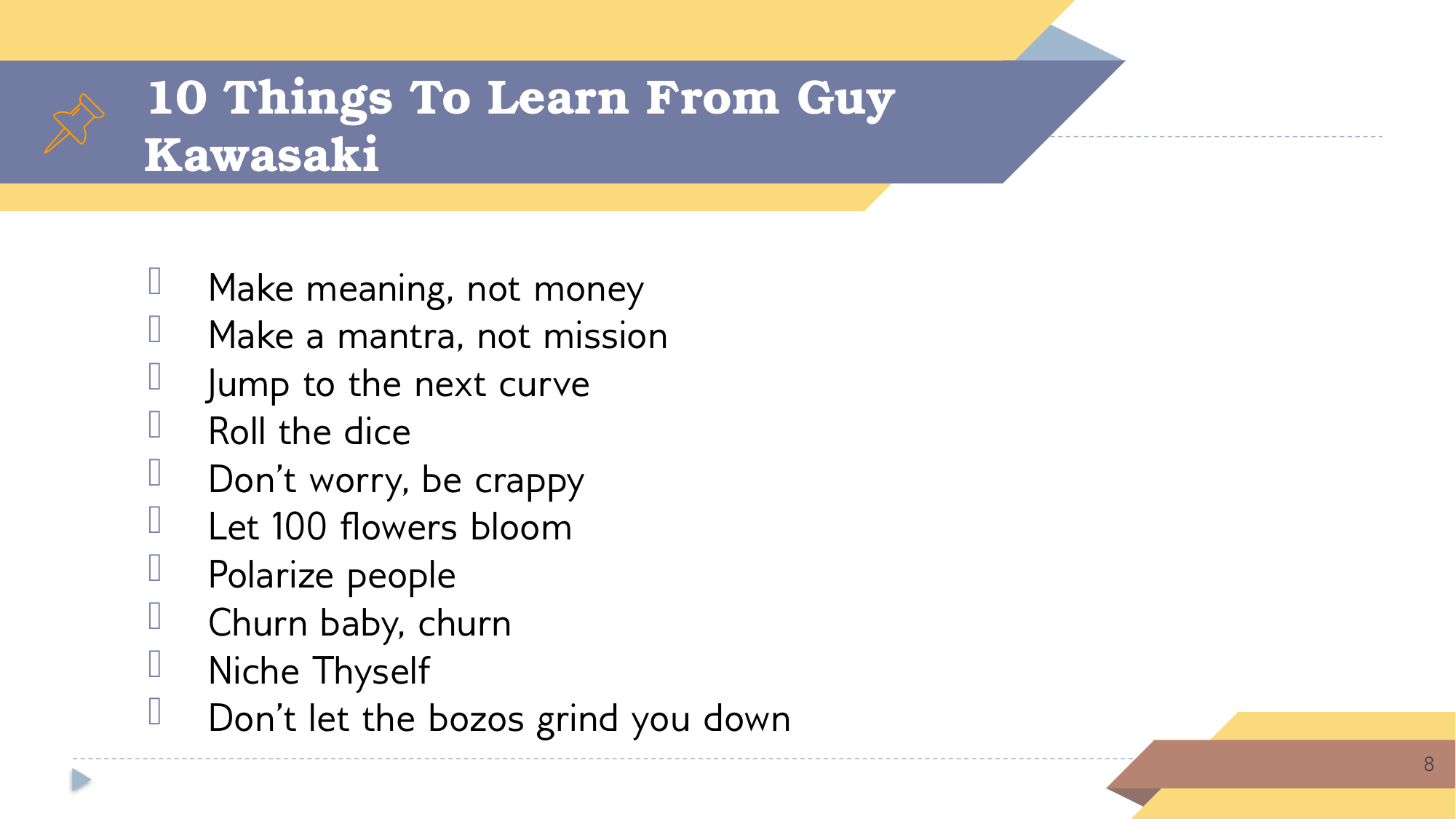

# 10 Things To Learn From Guy Kawasaki

Make meaning, not money
Make a mantra, not mission
Jump to the next curve
Roll the dice
Don’t worry, be crappy
Let 100 flowers bloom
Polarize people
Churn baby, churn
Niche Thyself
Don’t let the bozos grind you down
8